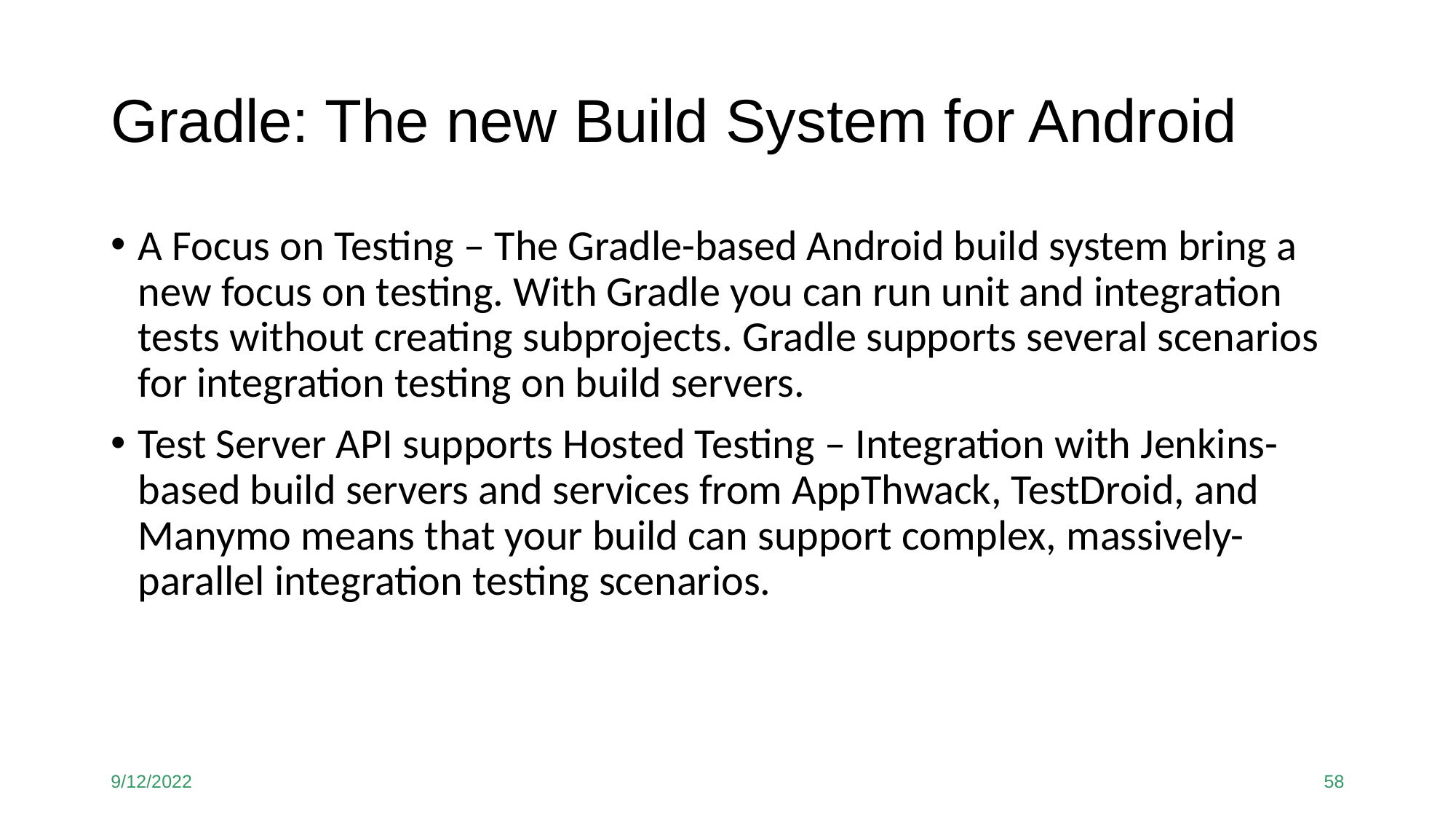

# Gradle: The new Build System for Android
A Focus on Testing – The Gradle-based Android build system bring a new focus on testing. With Gradle you can run unit and integration tests without creating subprojects. Gradle supports several scenarios for integration testing on build servers.
Test Server API supports Hosted Testing – Integration with Jenkins-based build servers and services from AppThwack, TestDroid, and Manymo means that your build can support complex, massively-parallel integration testing scenarios.

9/12/2022
58